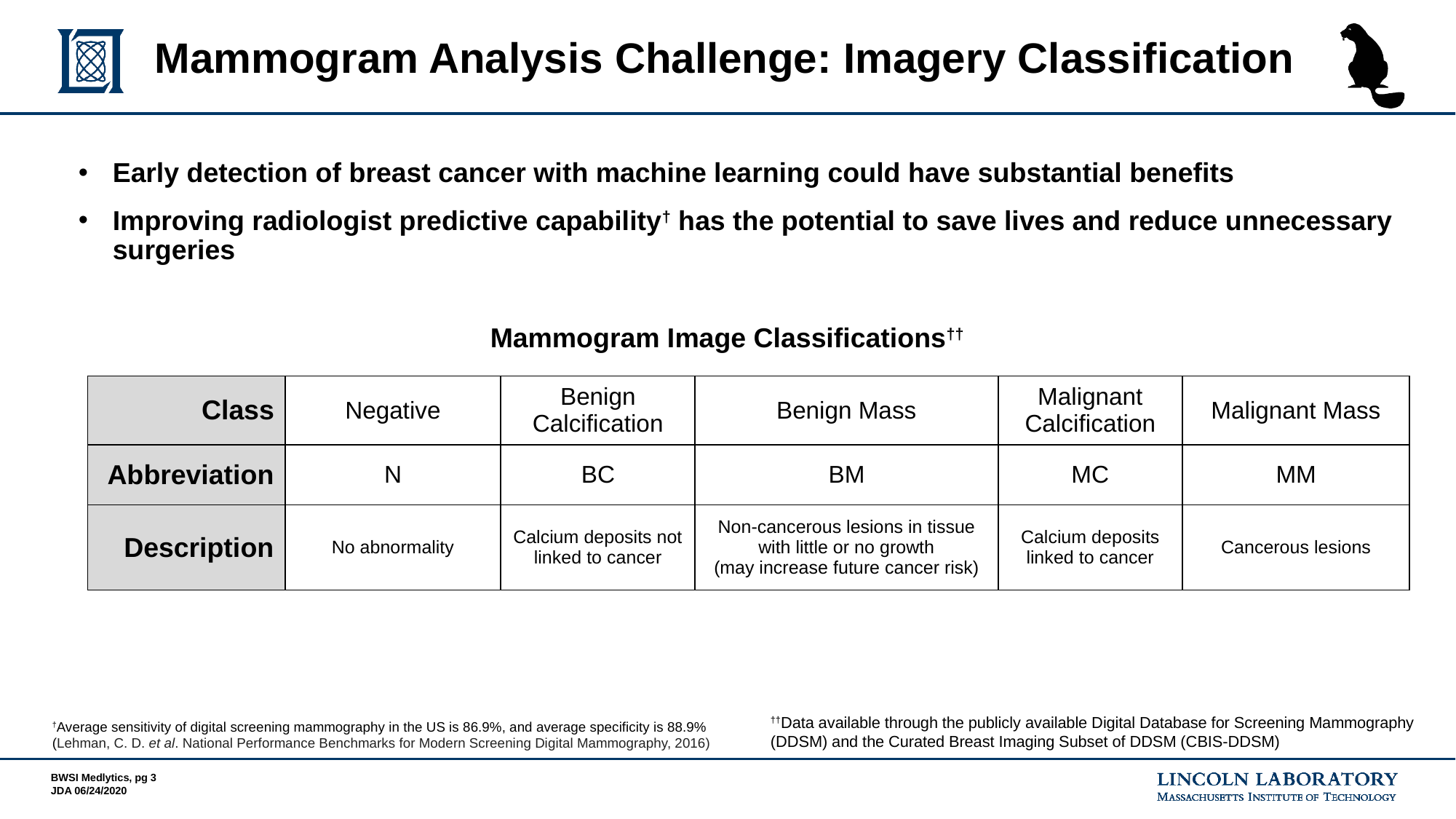

# Mammogram Analysis Challenge: Imagery Classification
Early detection of breast cancer with machine learning could have substantial benefits
Improving radiologist predictive capability† has the potential to save lives and reduce unnecessary surgeries
Mammogram Image Classifications††
| Class | Negative | Benign Calcification | Benign Mass | Malignant Calcification | Malignant Mass |
| --- | --- | --- | --- | --- | --- |
| Abbreviation | N | BC | BM | MC | MM |
| Description | No abnormality | Calcium deposits not linked to cancer | Non-cancerous lesions in tissue with little or no growth (may increase future cancer risk) | Calcium deposits linked to cancer | Cancerous lesions |
††Data available through the publicly available Digital Database for Screening Mammography (DDSM) and the Curated Breast Imaging Subset of DDSM (CBIS-DDSM)
†Average sensitivity of digital screening mammography in the US is 86.9%, and average specificity is 88.9% (Lehman, C. D. et al. National Performance Benchmarks for Modern Screening Digital Mammography, 2016)